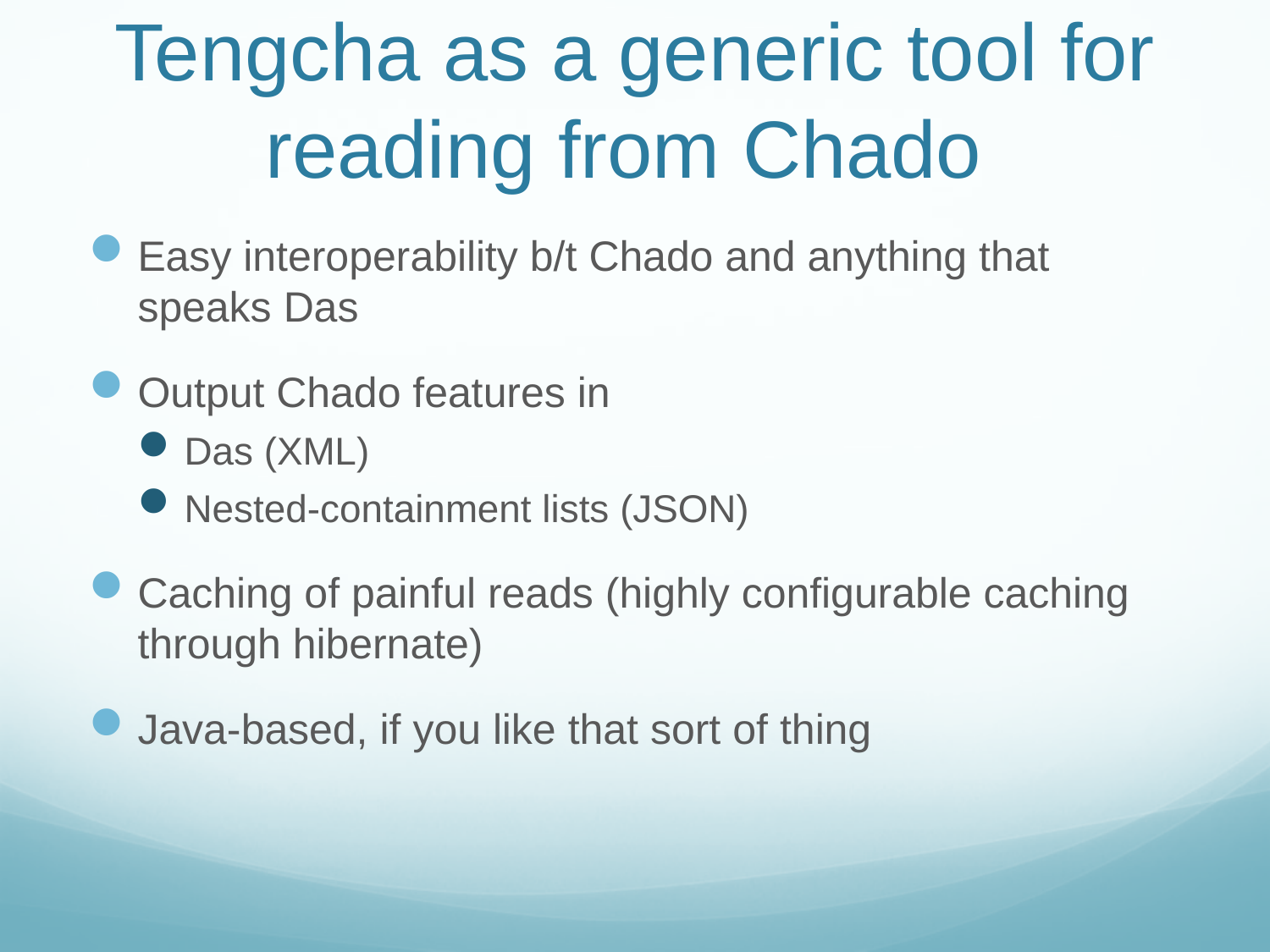

# Tengcha as a generic tool for reading from Chado
Easy interoperability b/t Chado and anything that speaks Das
Output Chado features in
Das (XML)
Nested-containment lists (JSON)
Caching of painful reads (highly configurable caching  through hibernate)
Java-based, if you like that sort of thing